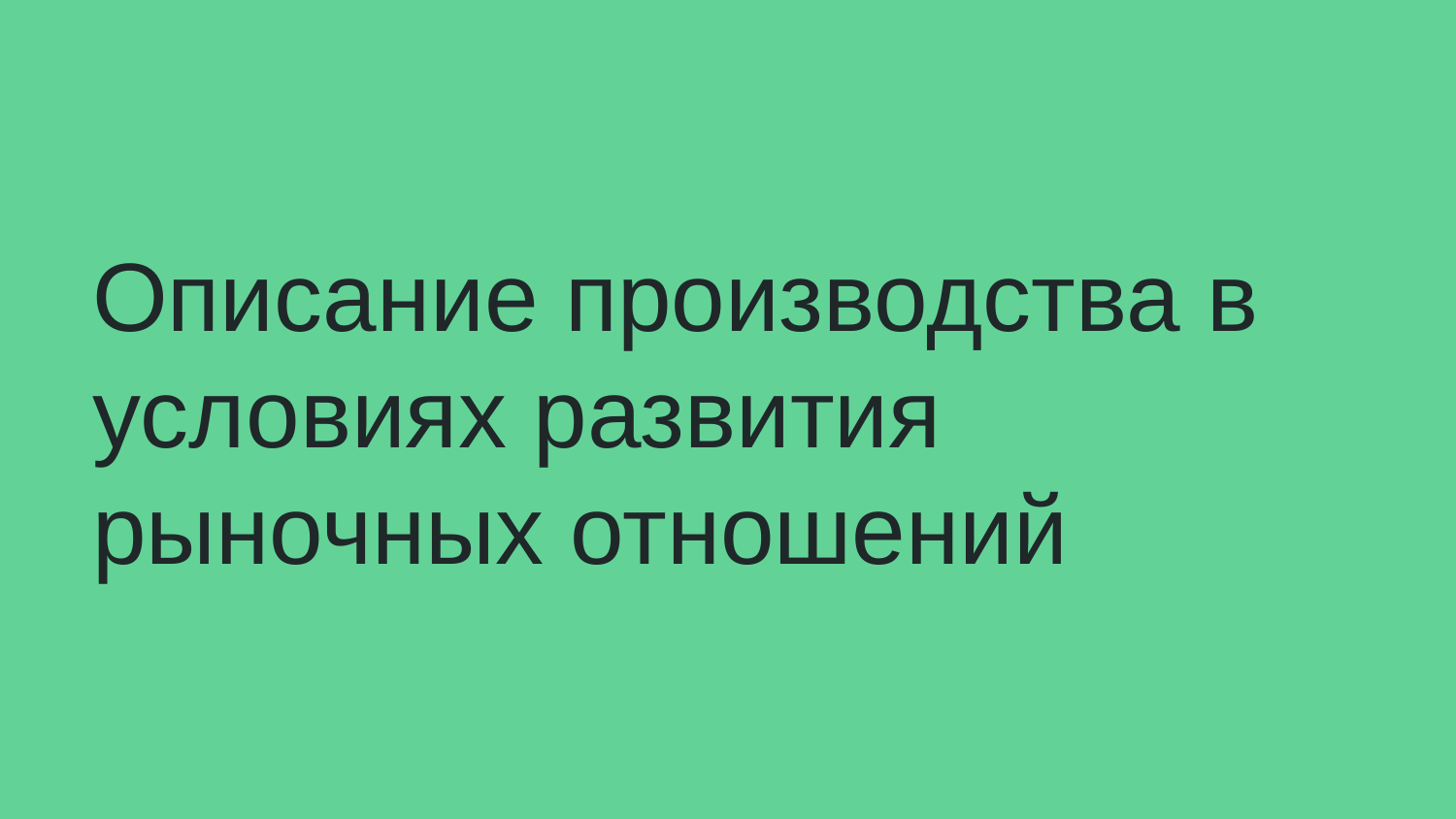

Описание производства в условиях развития рыночных отношений